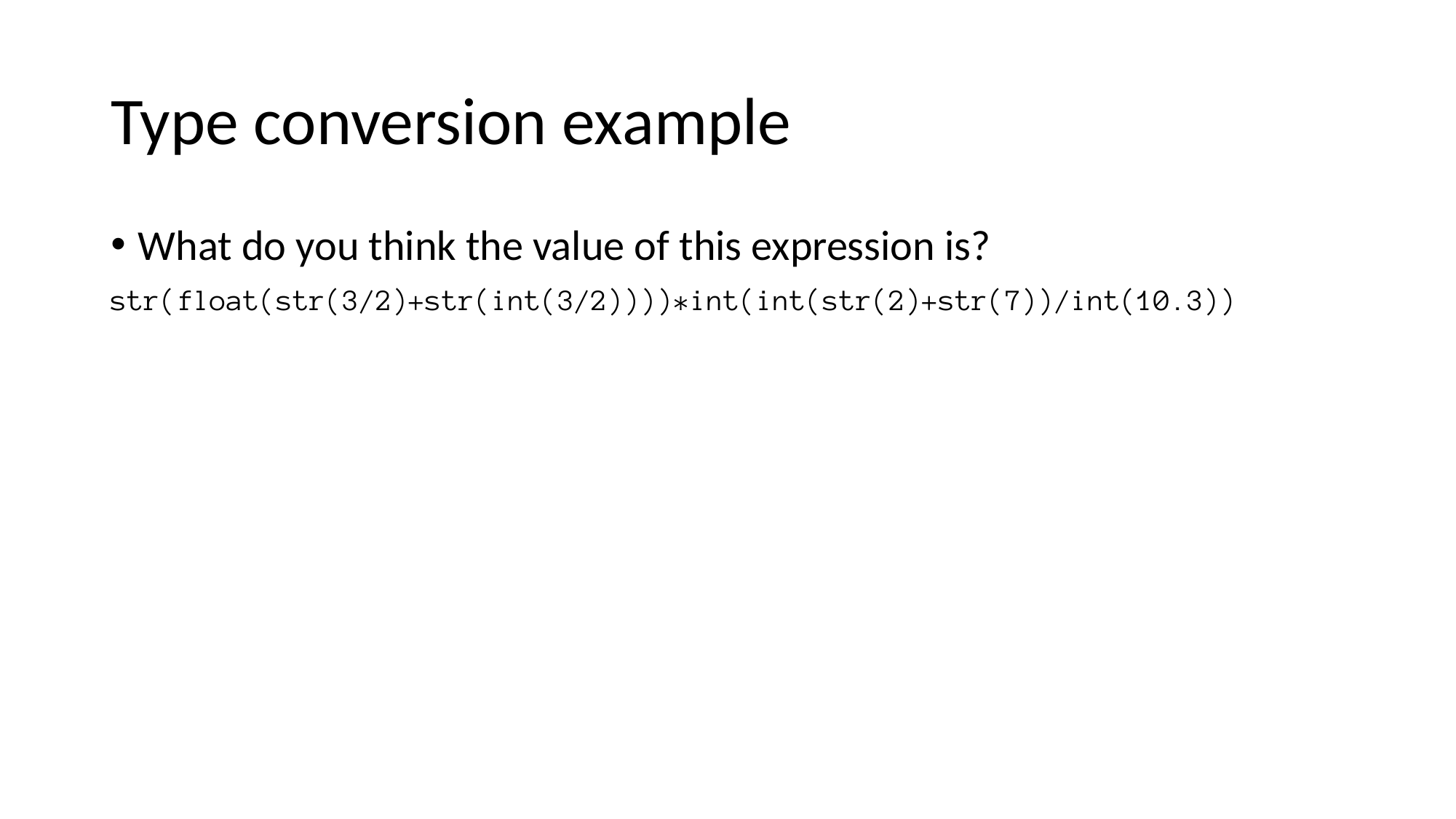

# Type conversion example
What do you think the value of this expression is?
str(float(str(3/2)+str(int(3/2))))*int(int(str(2)+str(7))/int(10.3))